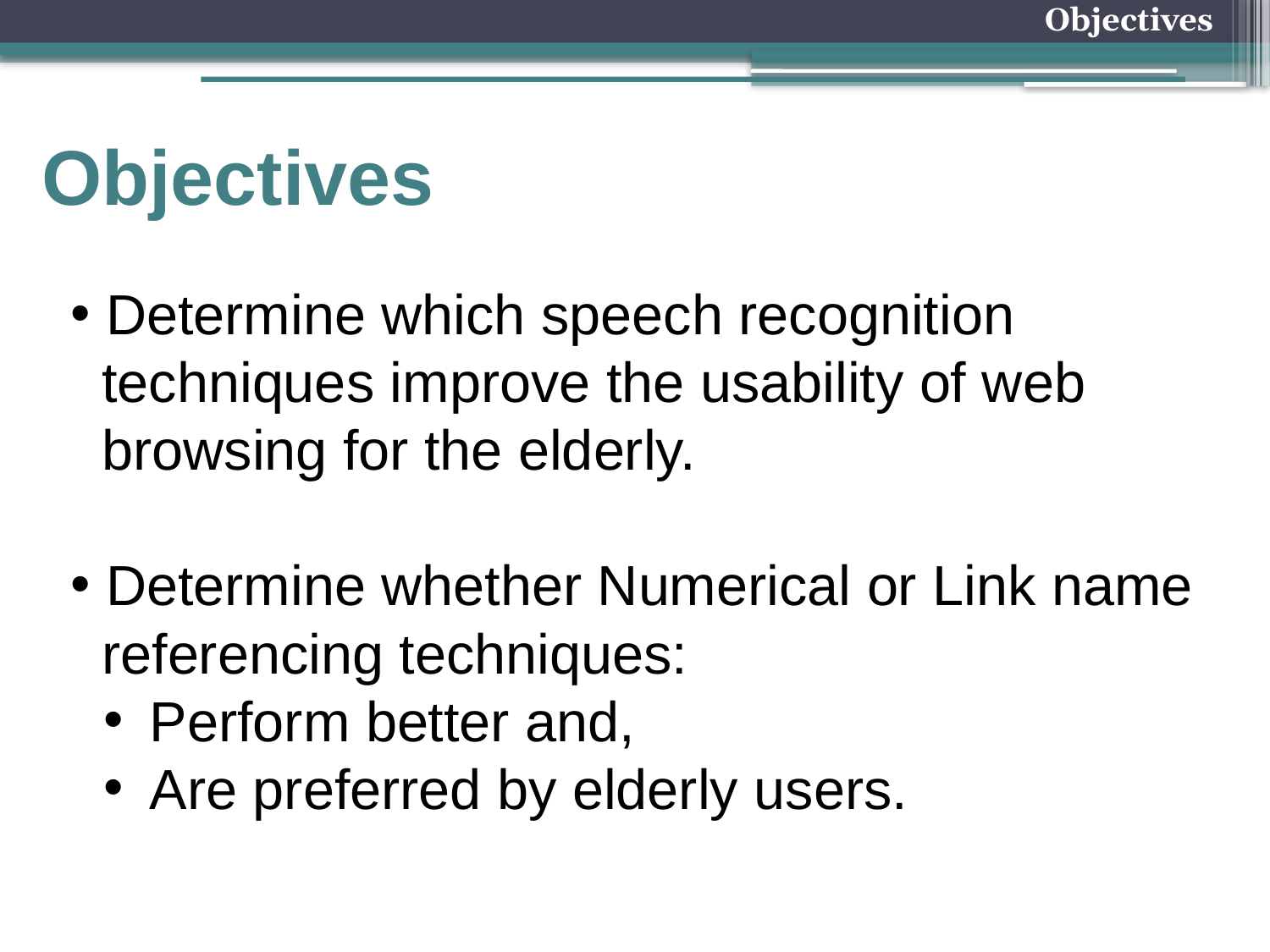

Objectives

# Objectives
 Determine which speech recognition
  techniques improve the usability of web
  browsing for the elderly.

 Determine whether Numerical or Link name
  referencing techniques:
 Perform better and,
 Are preferred by elderly users.